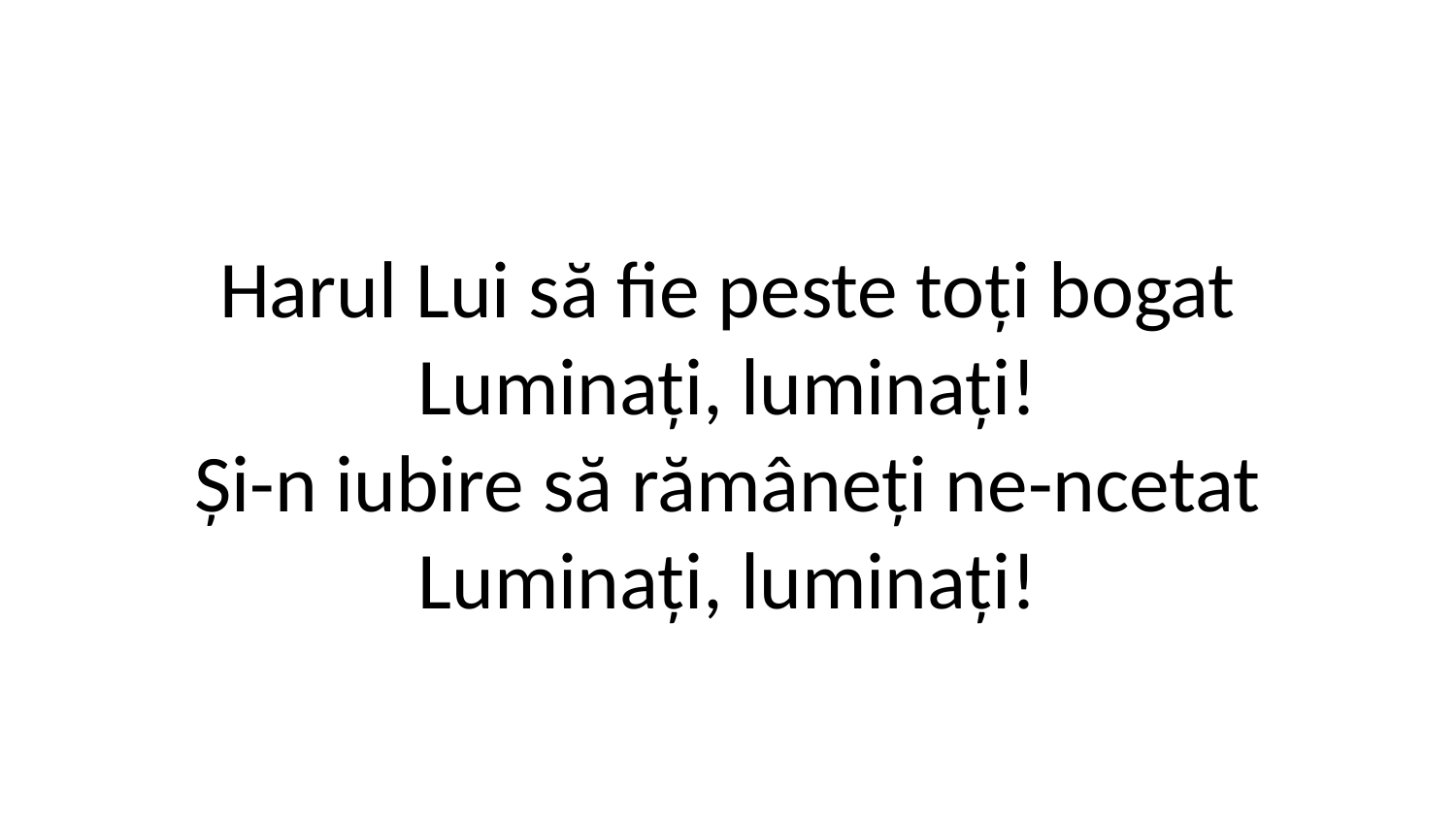

Harul Lui să fie peste toți bogat
Luminați, luminați!
Și-n iubire să rămâneți ne-ncetat
Luminați, luminați!